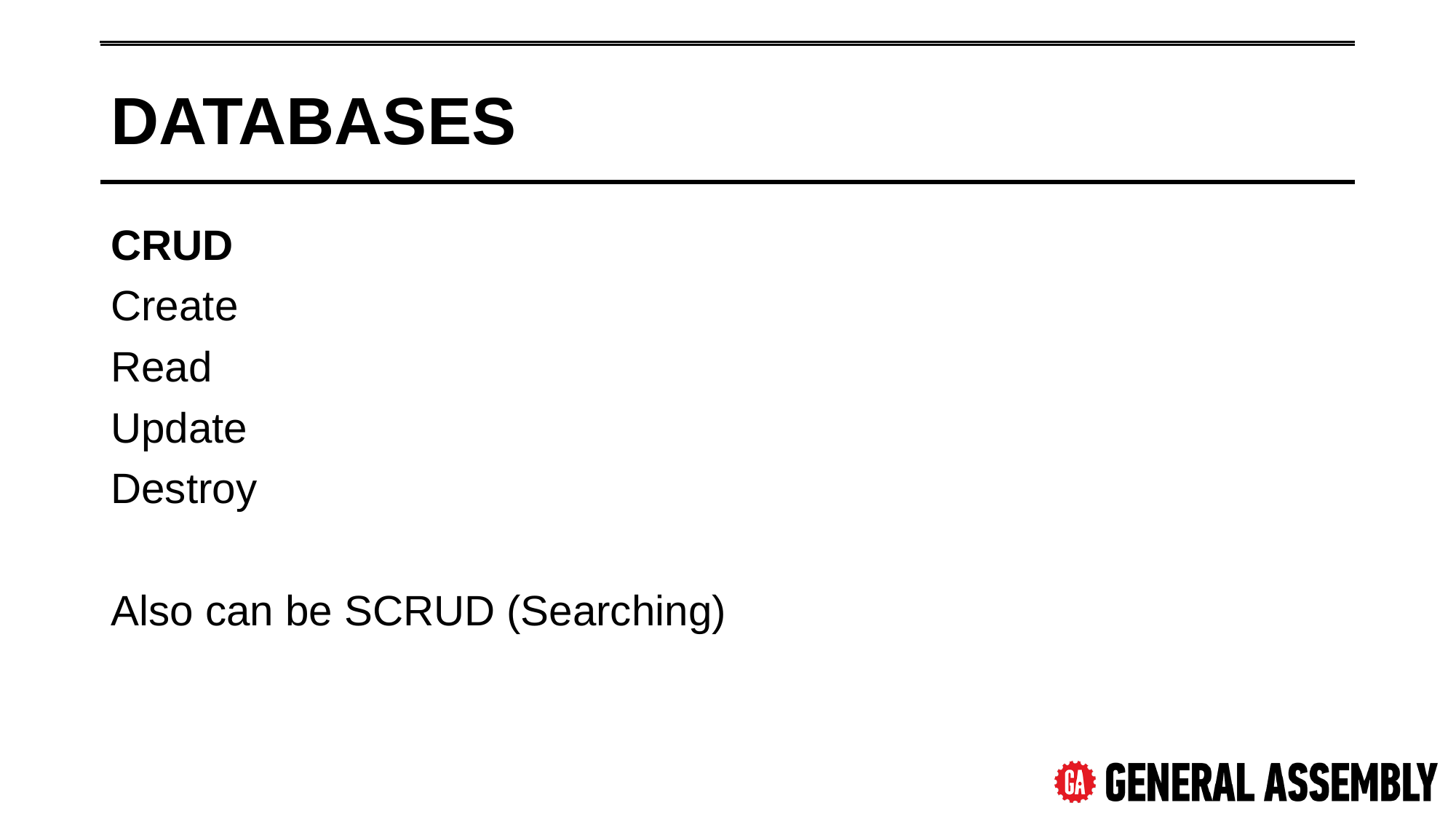

# Databases
CRUD
Create
Read
Update
Destroy

Also can be SCRUD (Searching)